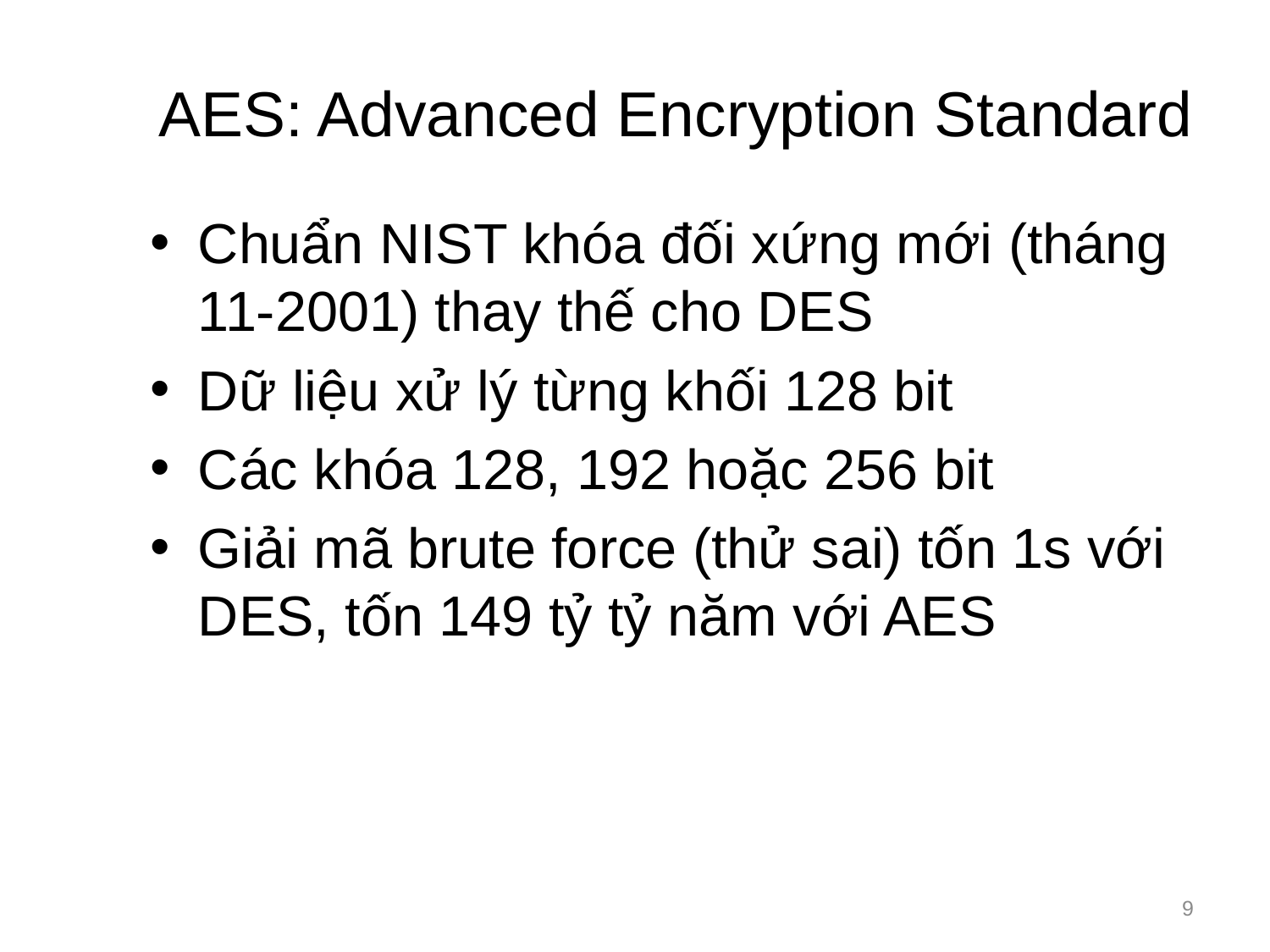

# AES: Advanced Encryption Standard
Chuẩn NIST khóa đối xứng mới (tháng 11-2001) thay thế cho DES
Dữ liệu xử lý từng khối 128 bit
Các khóa 128, 192 hoặc 256 bit
Giải mã brute force (thử sai) tốn 1s với DES, tốn 149 tỷ tỷ năm với AES
9